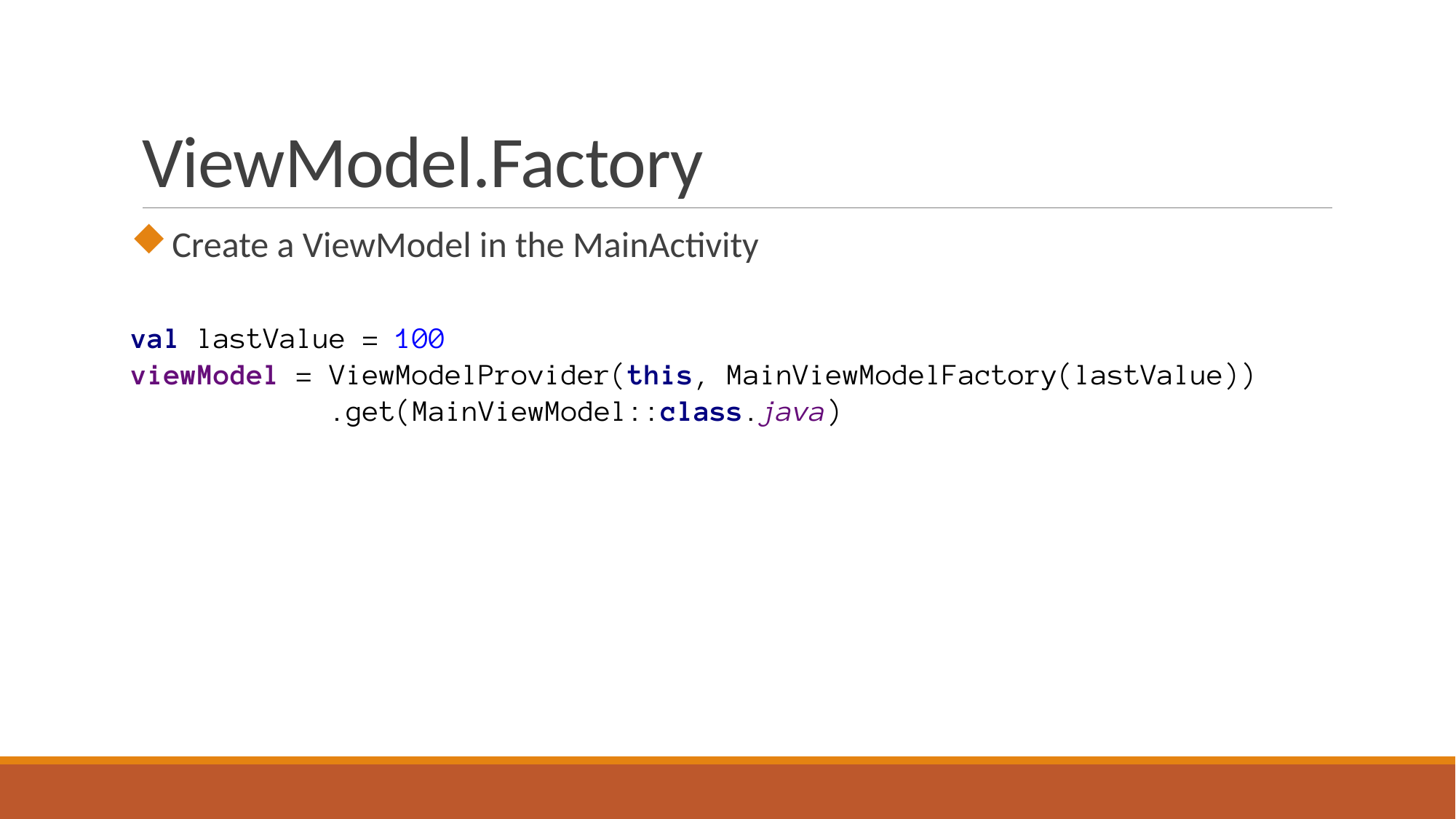

# ViewModel.Factory
Create a ViewModel in the MainActivity

val lastValue = 100
viewModel = ViewModelProvider(this, MainViewModelFactory(lastValue))
            .get(MainViewModel::class.java)